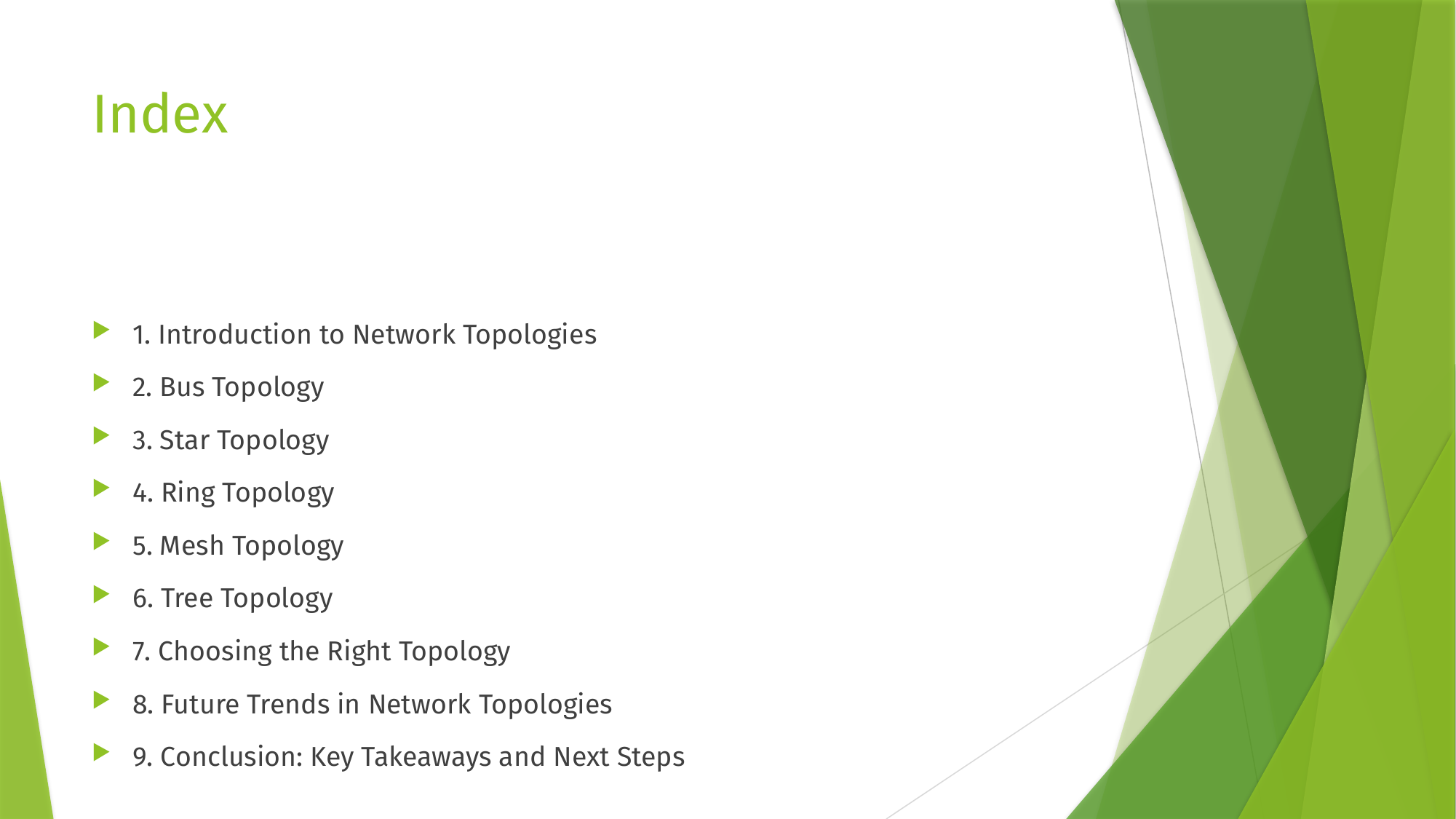

# Index

1. Introduction to Network Topologies
2. Bus Topology
3. Star Topology
4. Ring Topology
5. Mesh Topology
6. Tree Topology
7. Choosing the Right Topology
8. Future Trends in Network Topologies
9. Conclusion: Key Takeaways and Next Steps